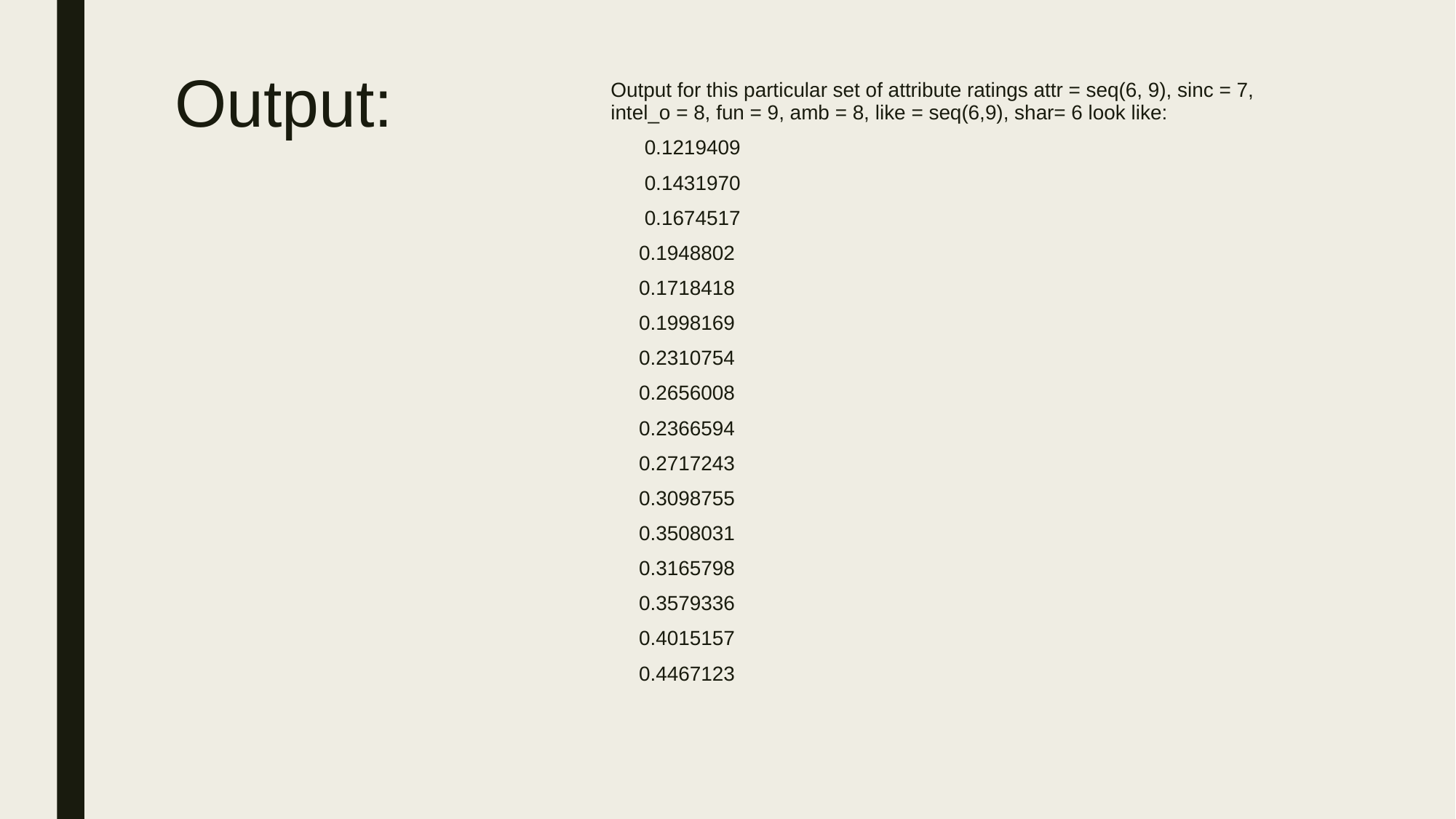

# Output:
Output for this particular set of attribute ratings attr = seq(6, 9), sinc = 7, intel_o = 8, fun = 9, amb = 8, like = seq(6,9), shar= 6 look like:
      0.1219409
      0.1431970
      0.1674517
     0.1948802
     0.1718418
     0.1998169
     0.2310754
     0.2656008
     0.2366594
     0.2717243
     0.3098755
     0.3508031
     0.3165798
     0.3579336
     0.4015157
     0.4467123